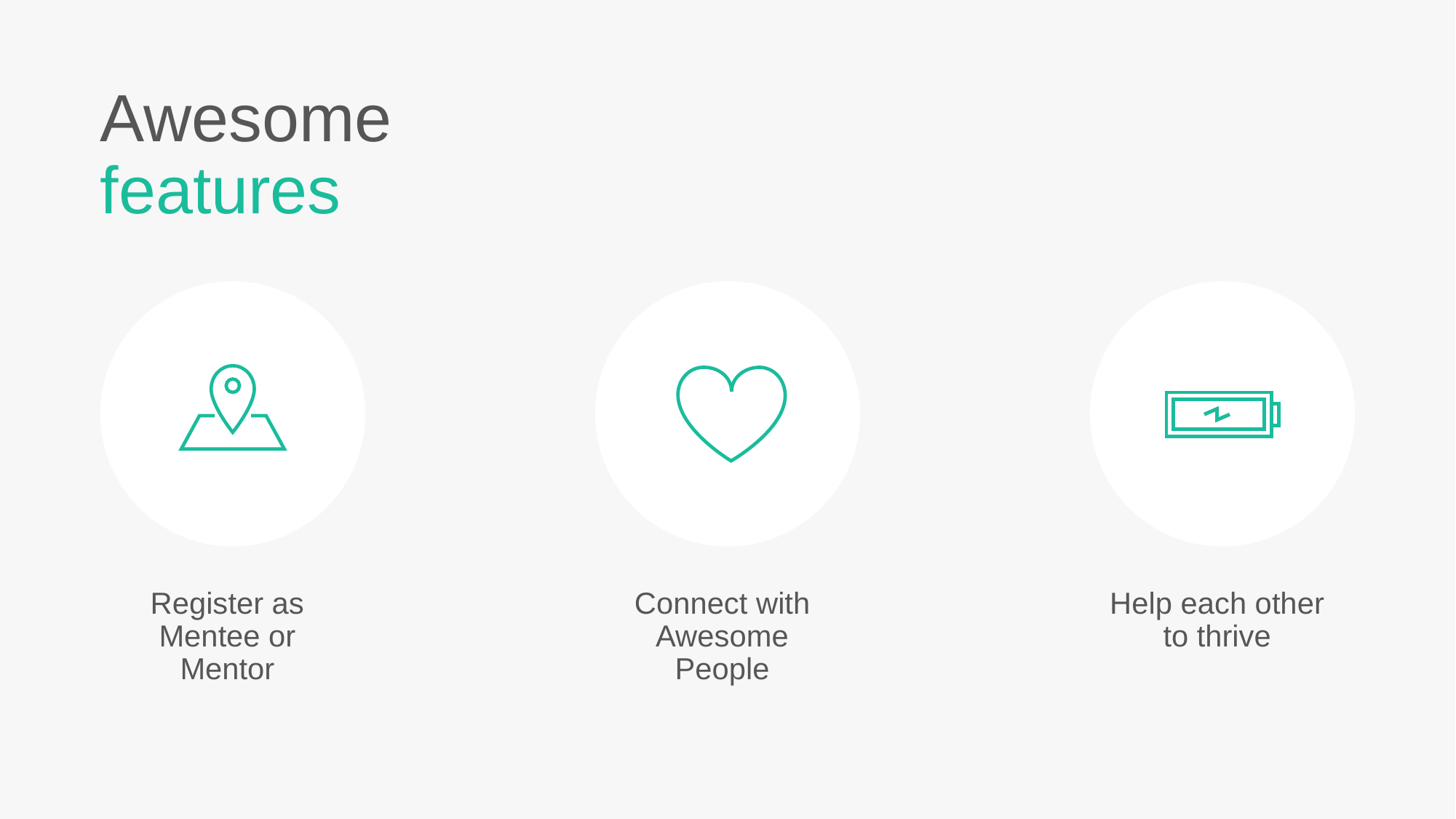

Awesome features

Register as Mentee or Mentor
Connect with Awesome People
Help each other to thrive